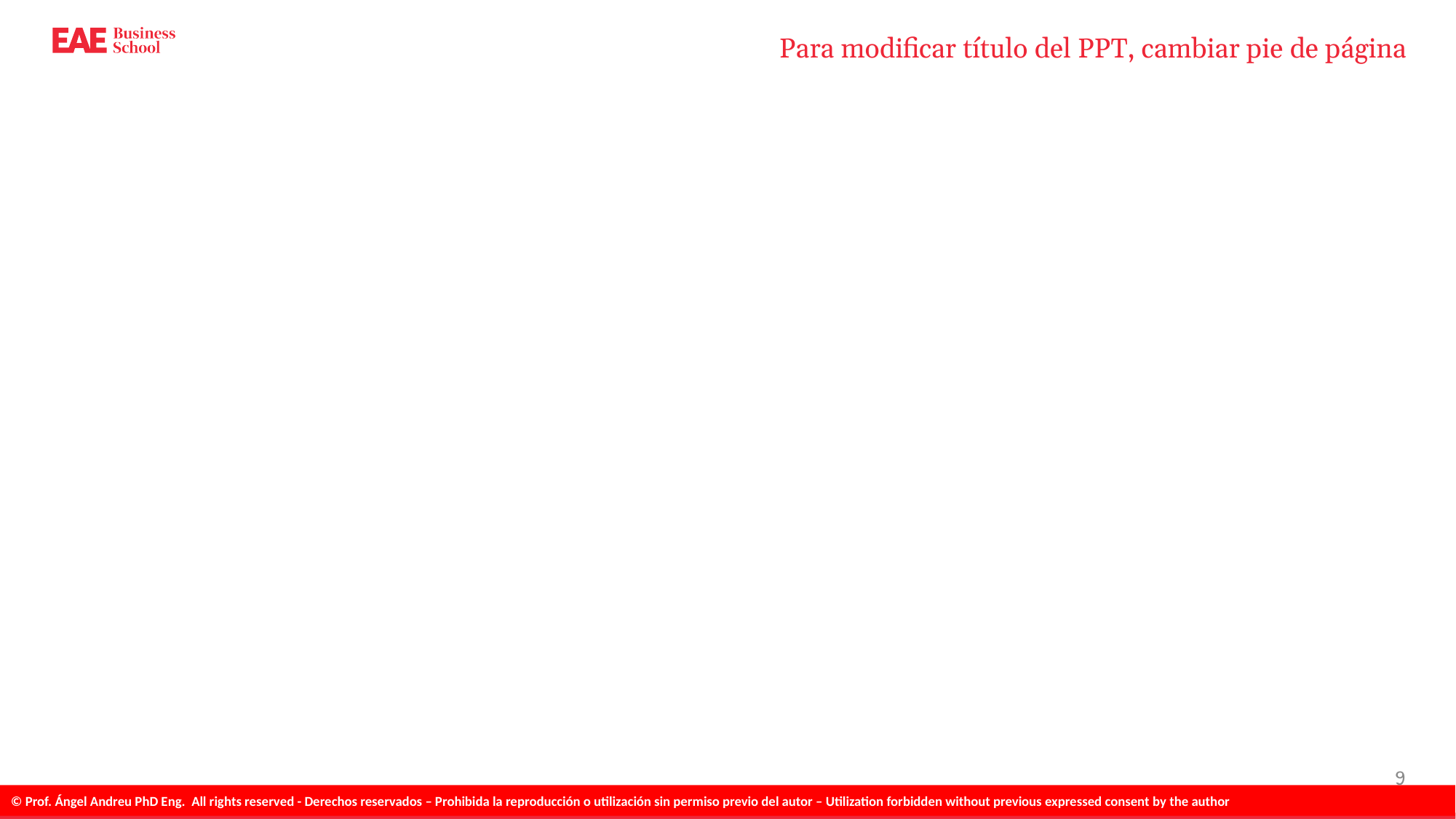

Para modificar título del PPT, cambiar pie de página
#

9